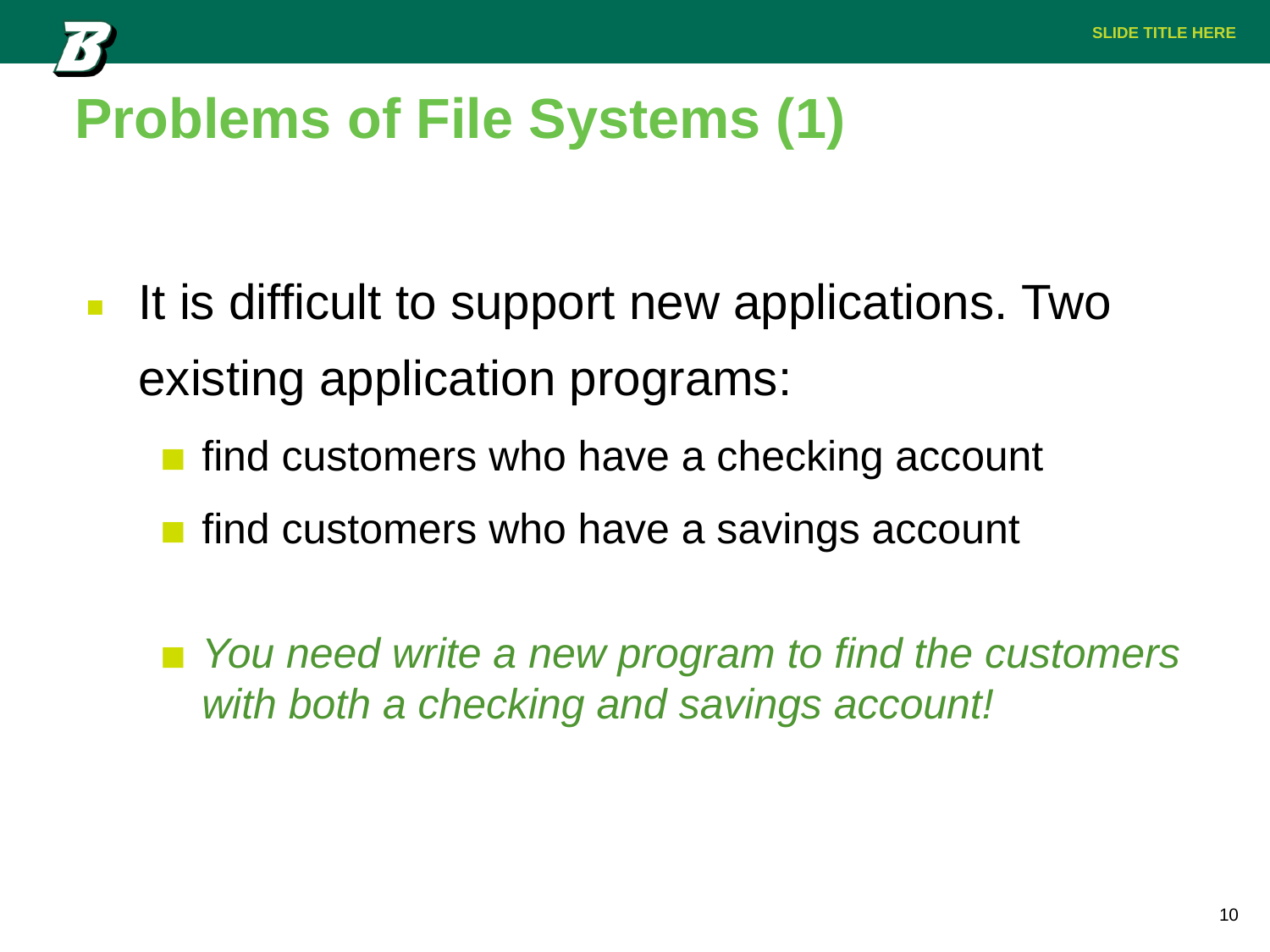

# Problems of File Systems (1)
It is difficult to support new applications. Two existing application programs:
find customers who have a checking account
find customers who have a savings account

You need write a new program to find the customers with both a checking and savings account!